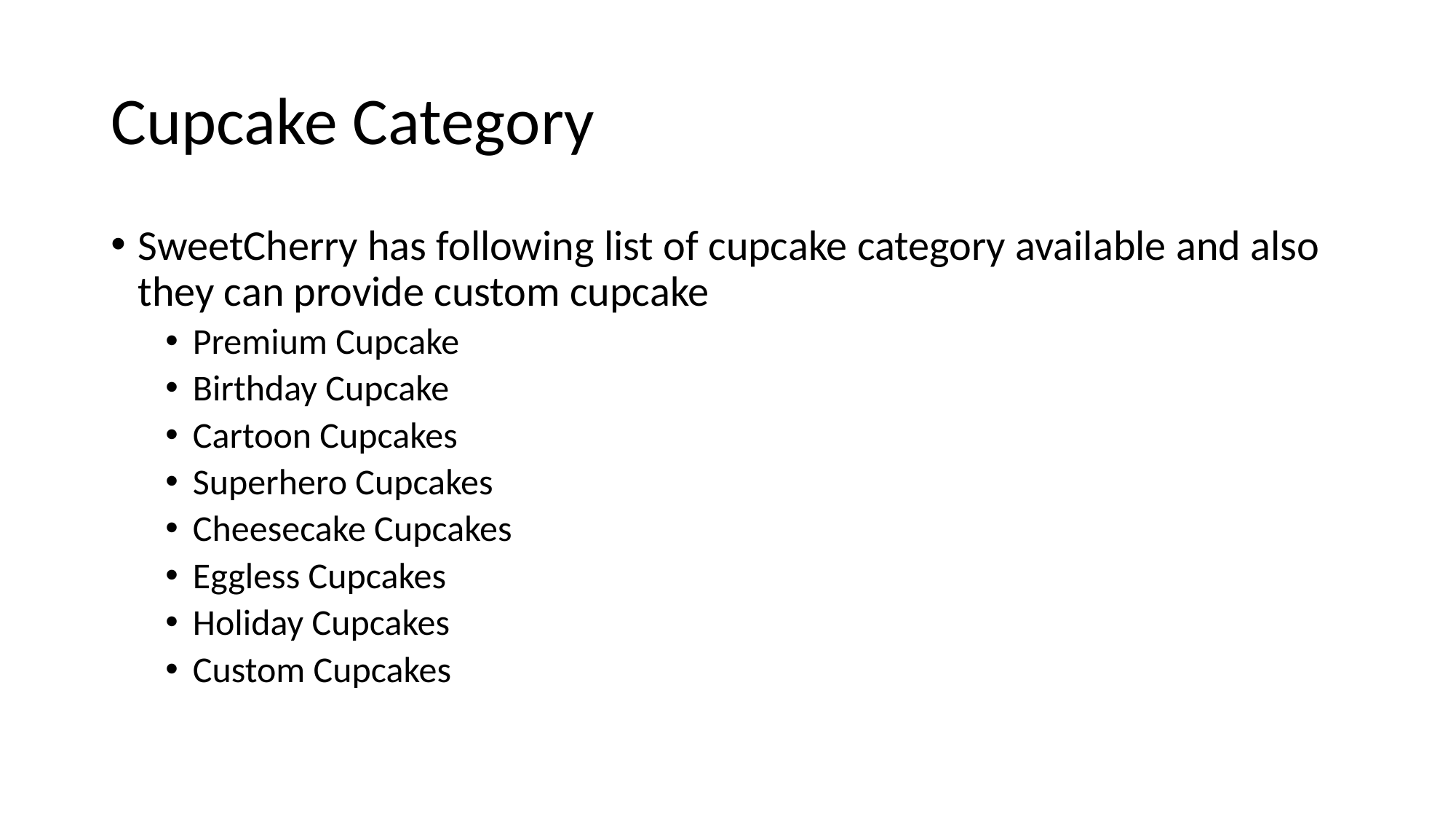

# Cupcake Category
SweetCherry has following list of cupcake category available and also they can provide custom cupcake
Premium Cupcake
Birthday Cupcake
Cartoon Cupcakes
Superhero Cupcakes
Cheesecake Cupcakes
Eggless Cupcakes
Holiday Cupcakes
Custom Cupcakes